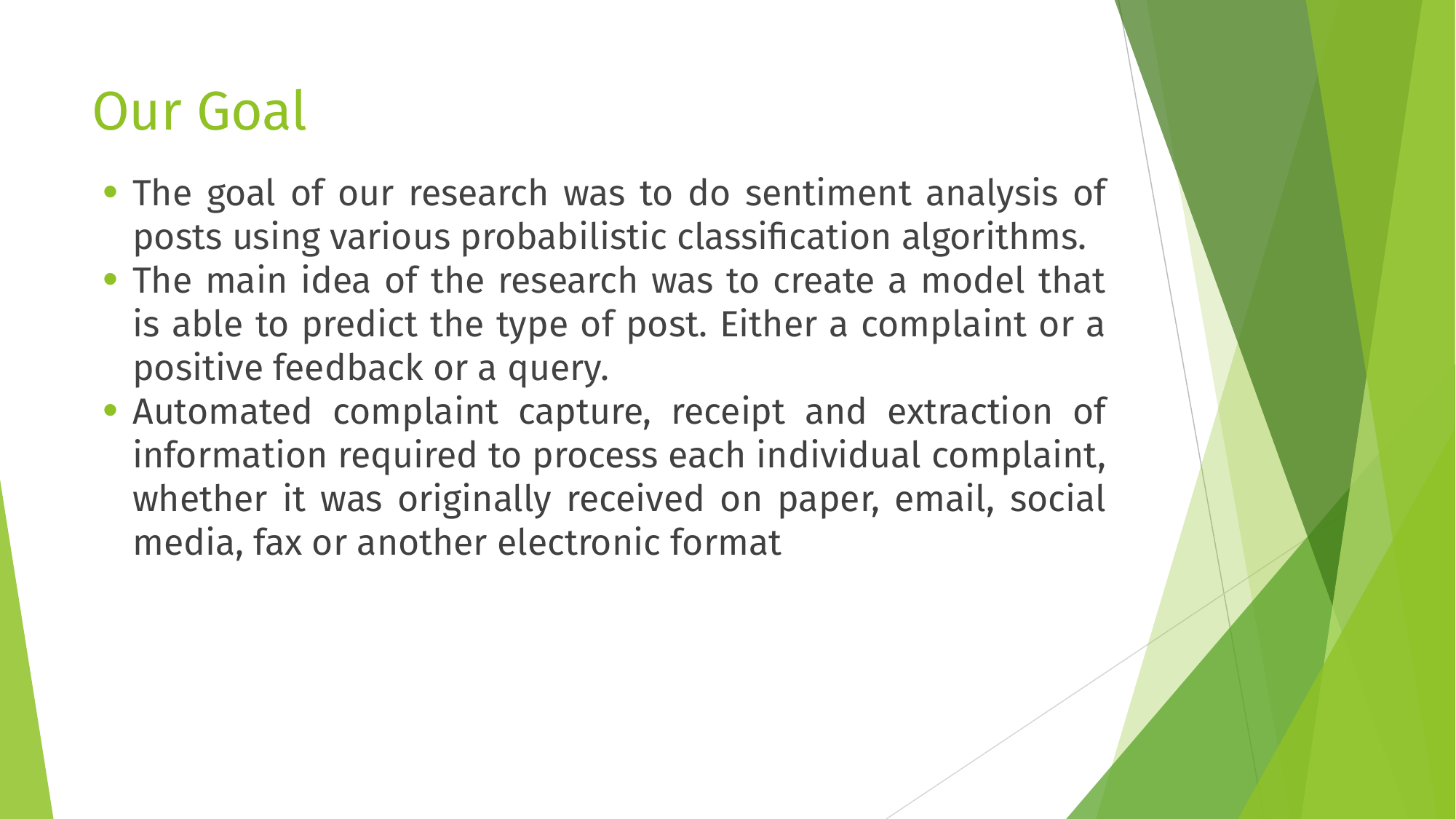

# Our Goal
The goal of our research was to do sentiment analysis of posts using various probabilistic classification algorithms.
The main idea of the research was to create a model that is able to predict the type of post. Either a complaint or a positive feedback or a query.
Automated complaint capture, receipt and extraction of information required to process each individual complaint, whether it was originally received on paper, email, social media, fax or another electronic format